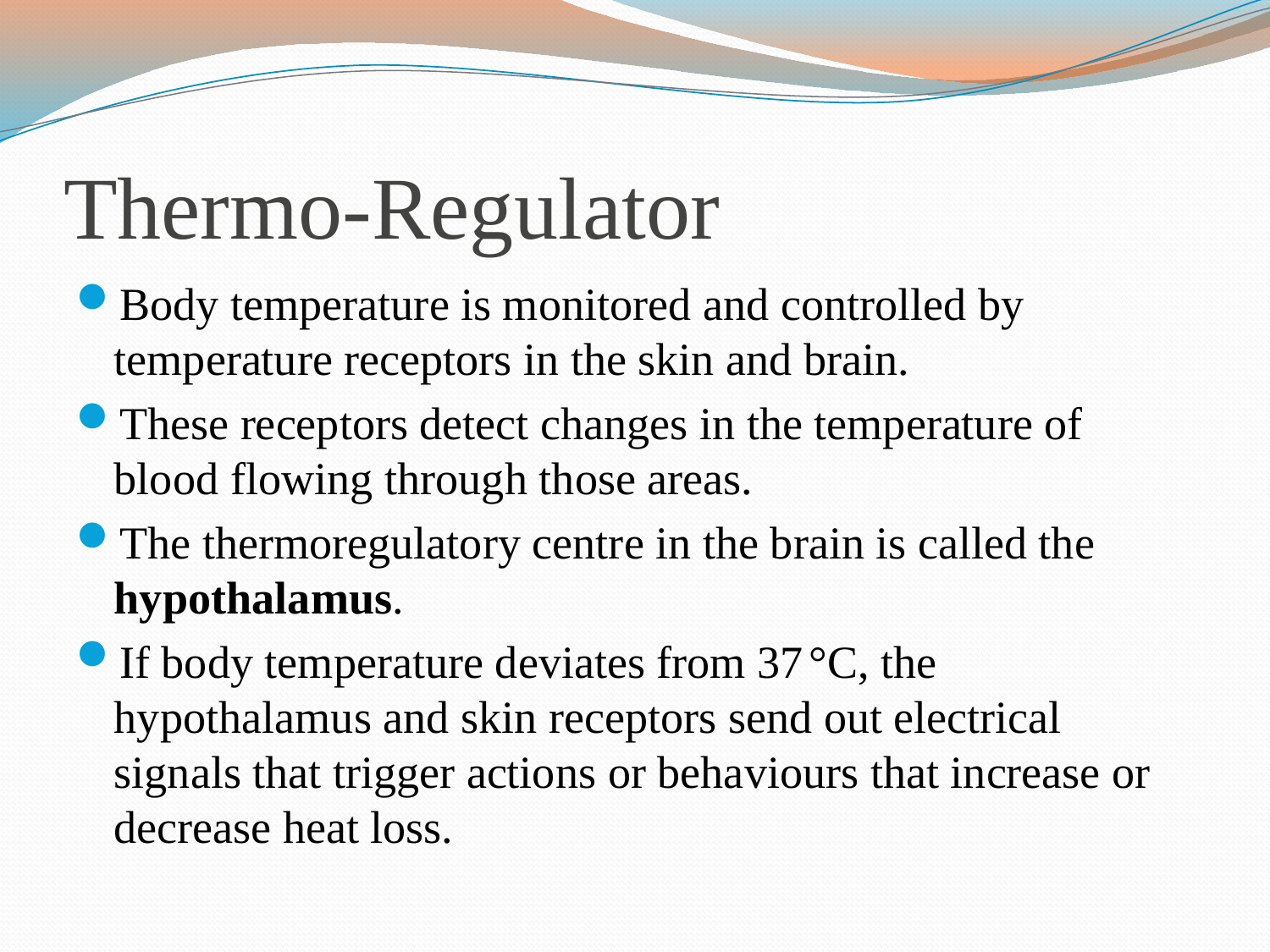

# Thermo-Regulator
Body temperature is monitored and controlled by temperature receptors in the skin and brain.
These receptors detect changes in the temperature of blood flowing through those areas.
The thermoregulatory centre in the brain is called the hypothalamus.
If body temperature deviates from 37 °C, the hypothalamus and skin receptors send out electrical signals that trigger actions or behaviours that increase or decrease heat loss.